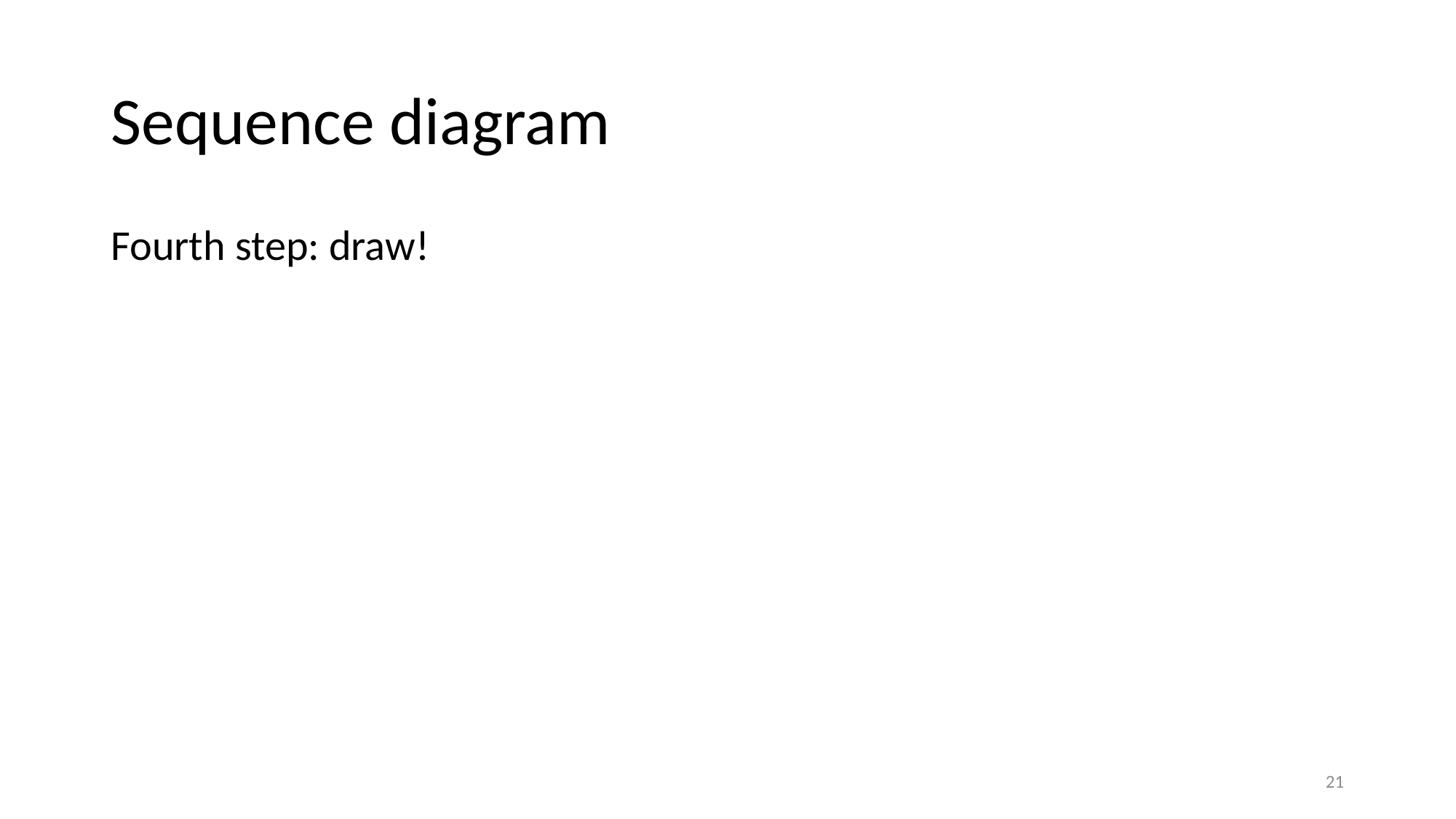

# Sequence diagram
Fourth step: draw!
21